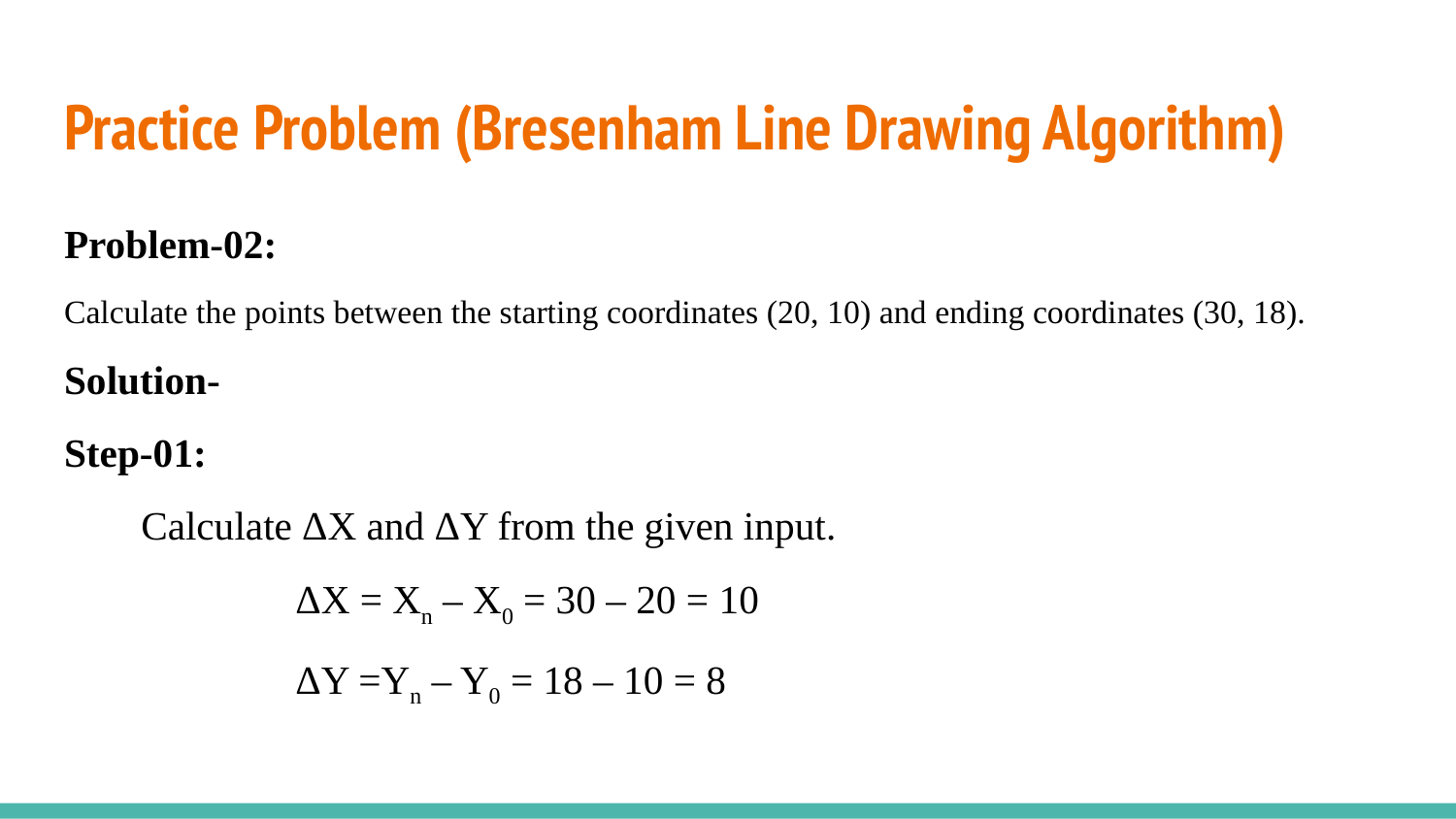

# Practice Problem (Bresenham Line Drawing Algorithm)
Problem-02:
Calculate the points between the starting coordinates (20, 10) and ending coordinates (30, 18).
Solution-
Step-01:
Calculate ΔX and ΔY from the given input.
ΔX = Xn – X0 = 30 – 20 = 10
ΔY =Yn – Y0 = 18 – 10 = 8
17